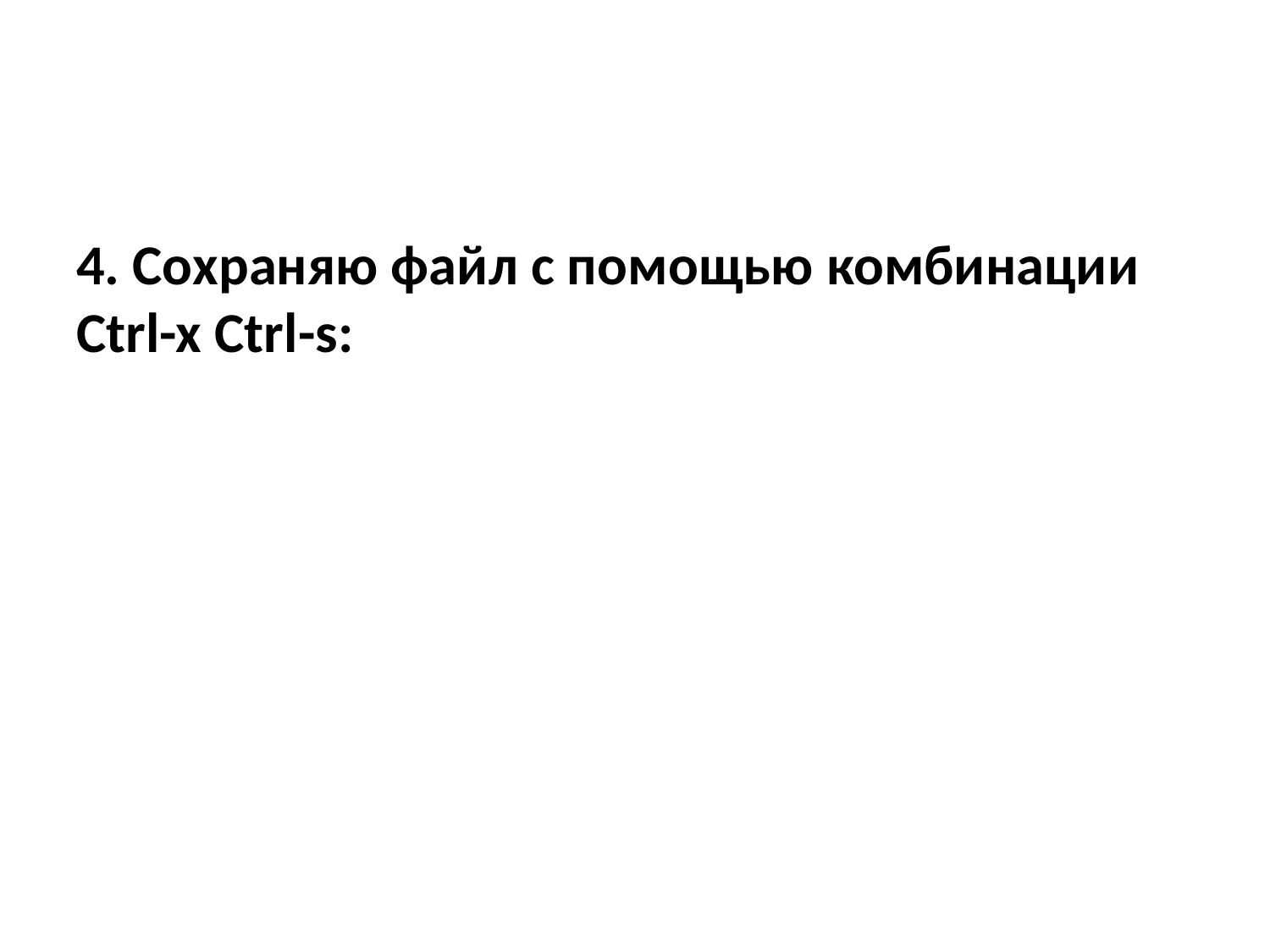

4. Сохраняю файл с помощью комбинации Ctrl-x Ctrl-s: